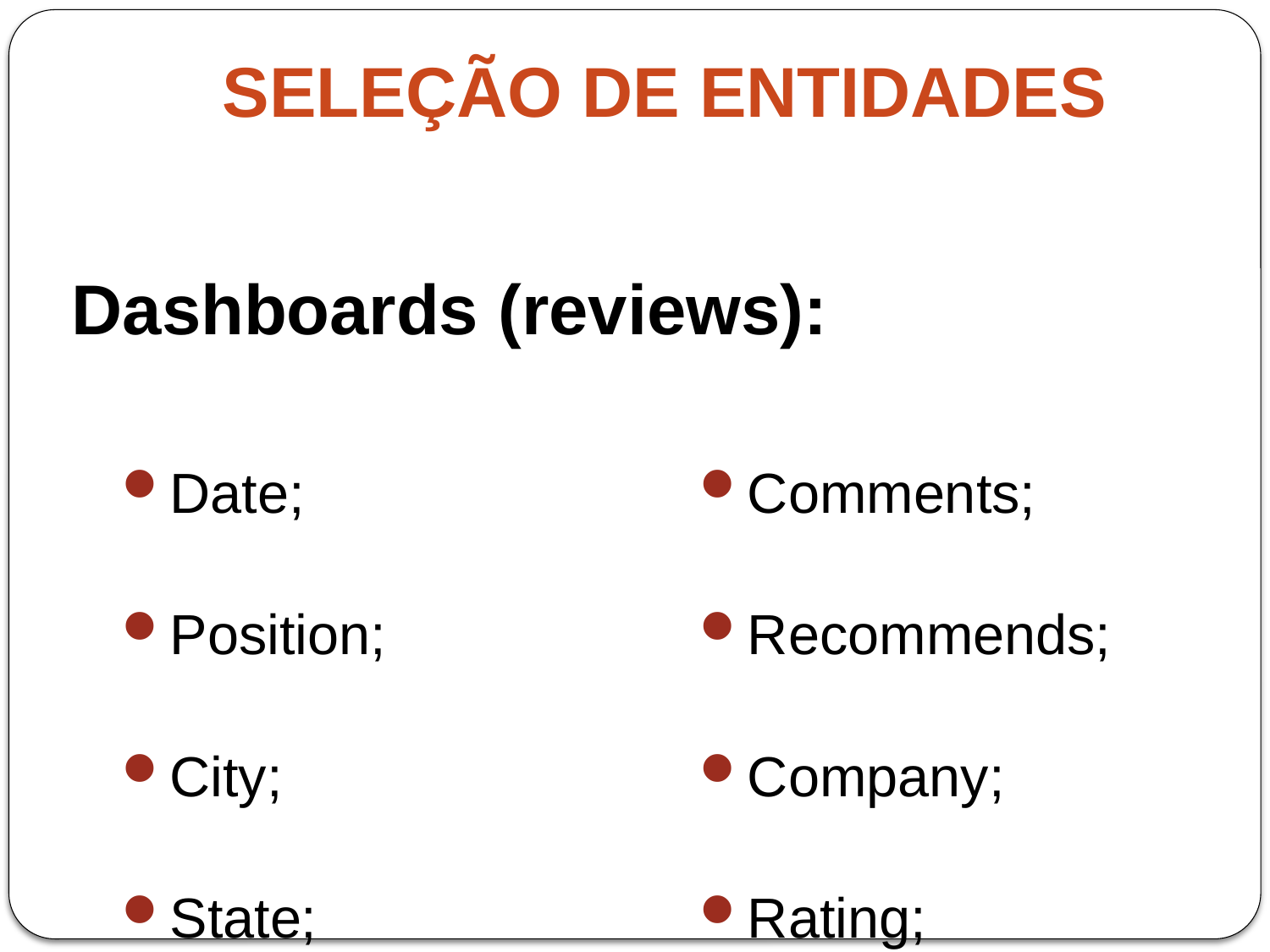

# Seleção de entidades
Dashboards (reviews):
Date;
Position;
City;
State;
Comments;
Recommends;
Company;
Rating;